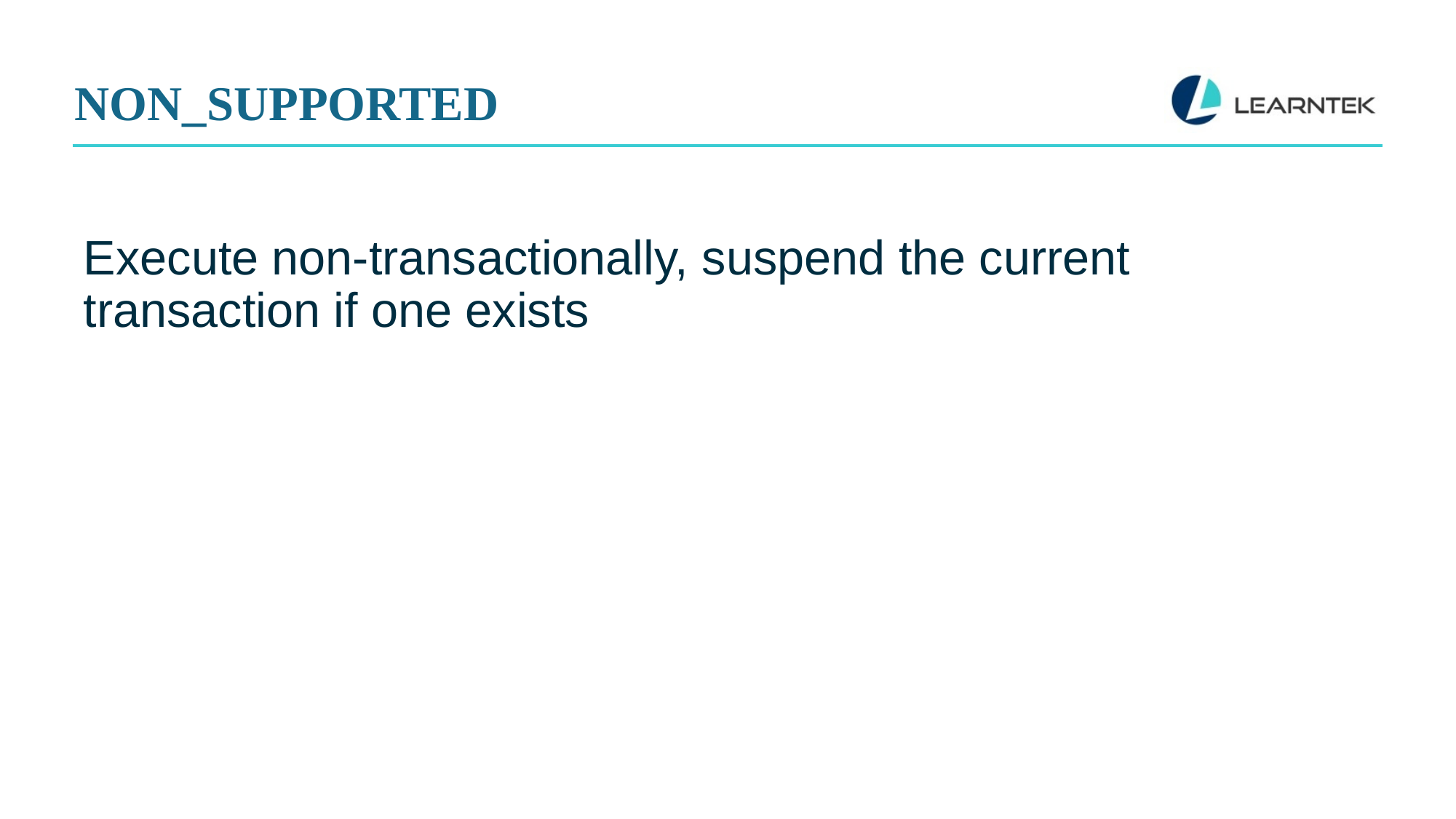

# NON_SUPPORTED
Execute non-transactionally, suspend the current transaction if one exists